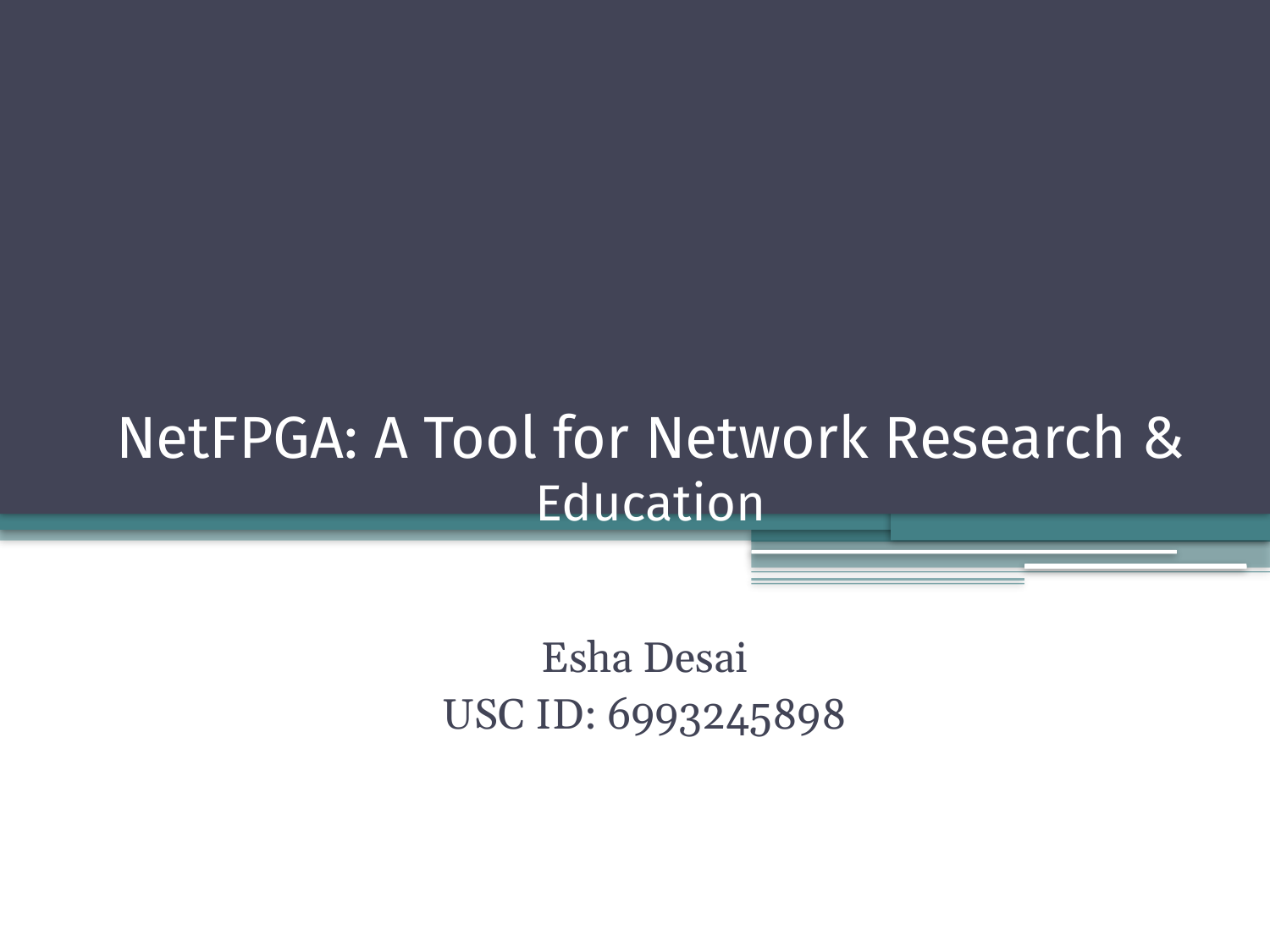

# NetFPGA: A Tool for Network Research & Education
Esha Desai
USC ID: 6993245898